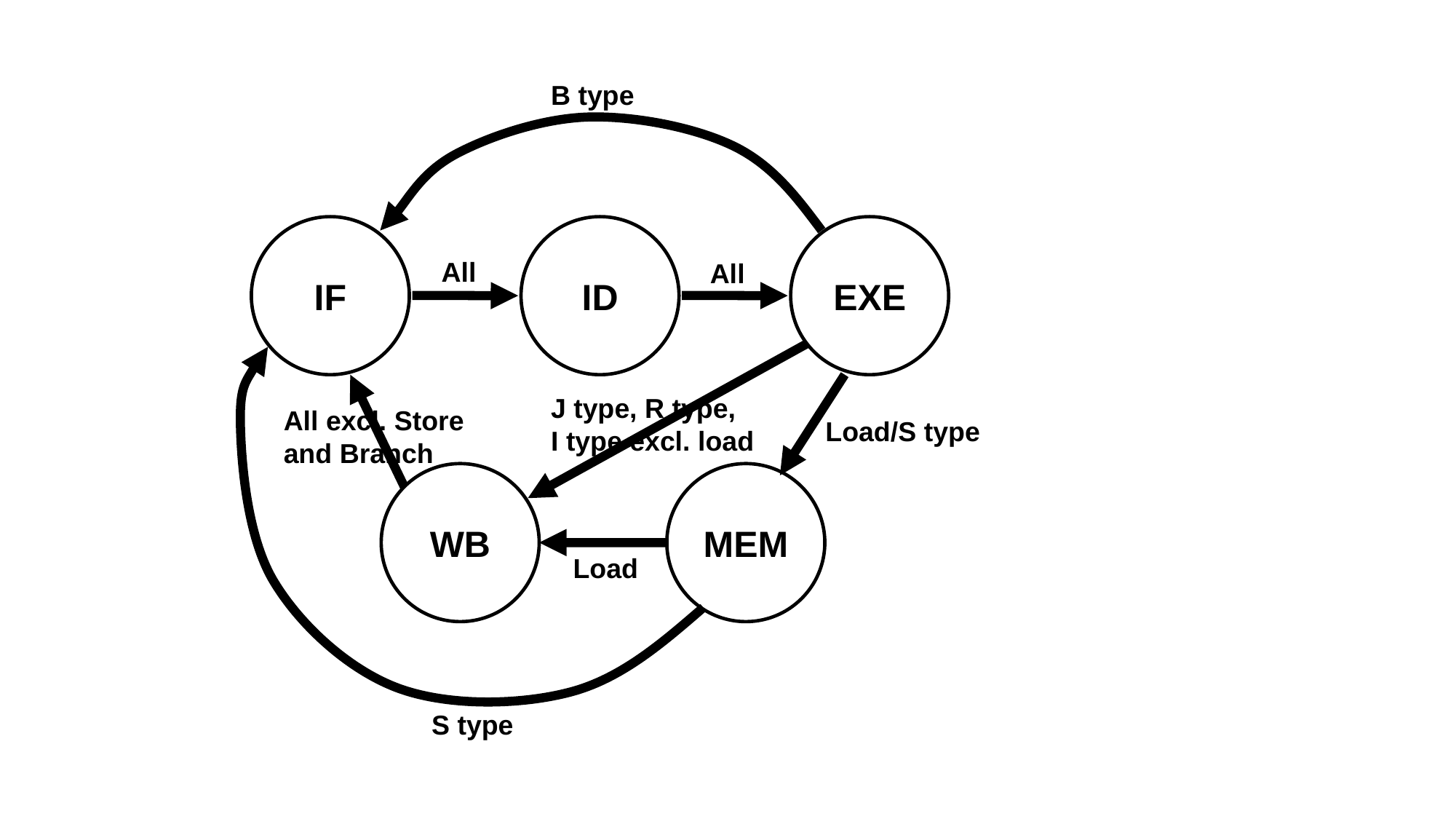

B type

IF
ID
EXE
All
All

J type, R type,
I type excl. load
All excl. Store
and Branch
Load/S type
WB
MEM
Load
S type